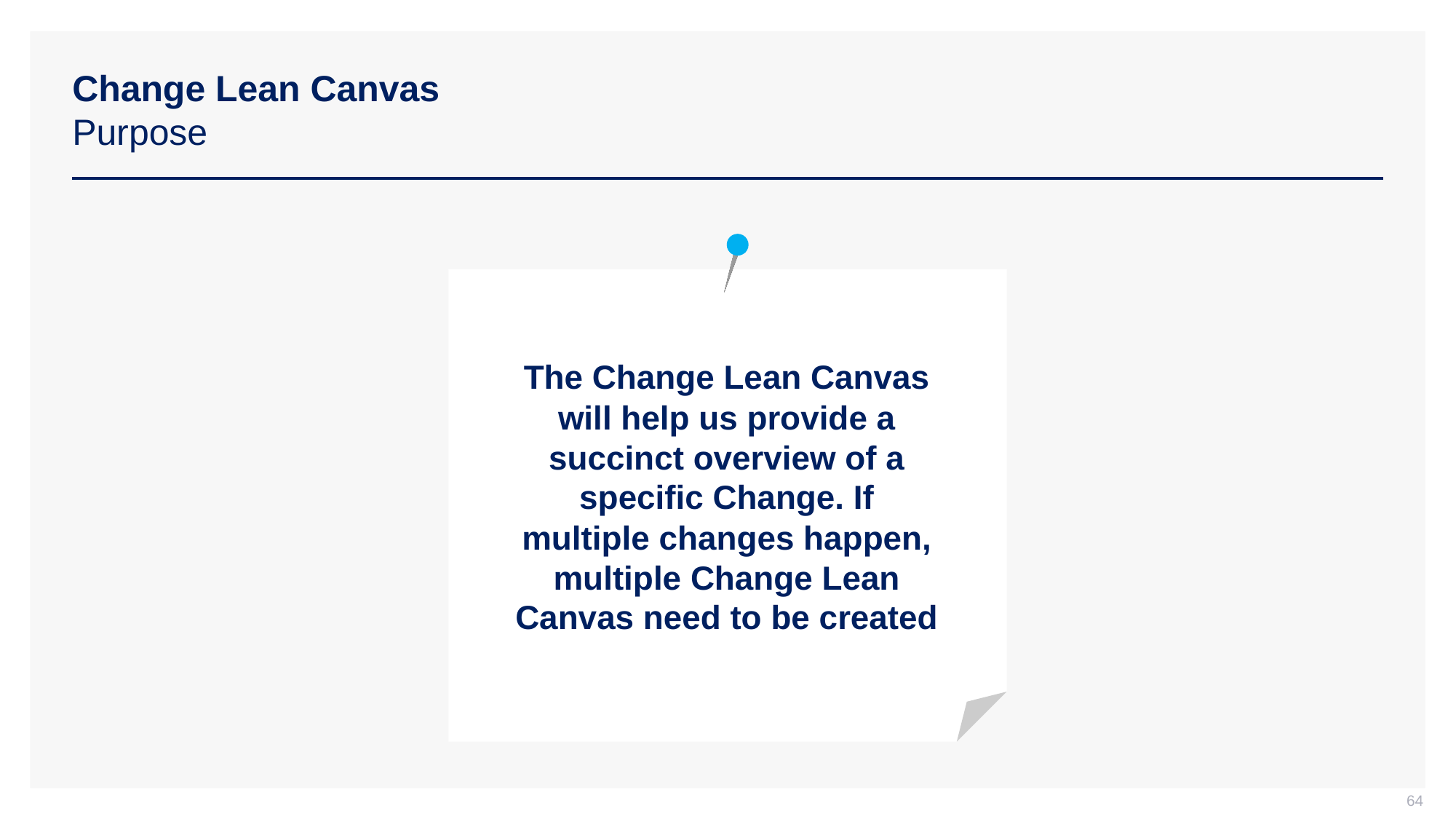

# Change Lean Canvas Purpose

The Change Lean Canvas will help us provide a succinct overview of a specific Change. If multiple changes happen, multiple Change Lean Canvas need to be created
64